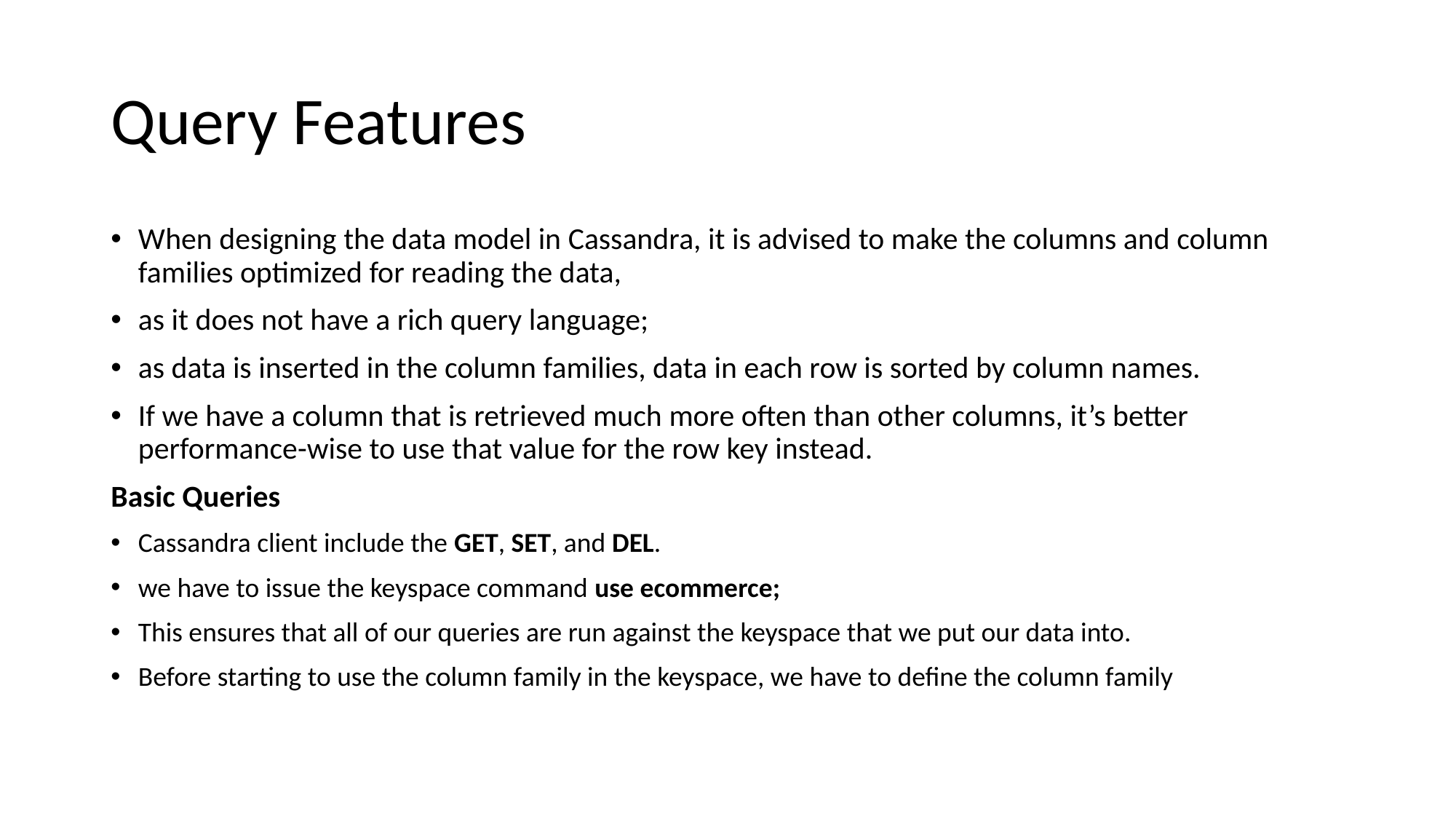

# Query Features
When designing the data model in Cassandra, it is advised to make the columns and column families optimized for reading the data,
as it does not have a rich query language;
as data is inserted in the column families, data in each row is sorted by column names.
If we have a column that is retrieved much more often than other columns, it’s better performance-wise to use that value for the row key instead.
Basic Queries
Cassandra client include the GET, SET, and DEL.
we have to issue the keyspace command use ecommerce;
This ensures that all of our queries are run against the keyspace that we put our data into.
Before starting to use the column family in the keyspace, we have to define the column family